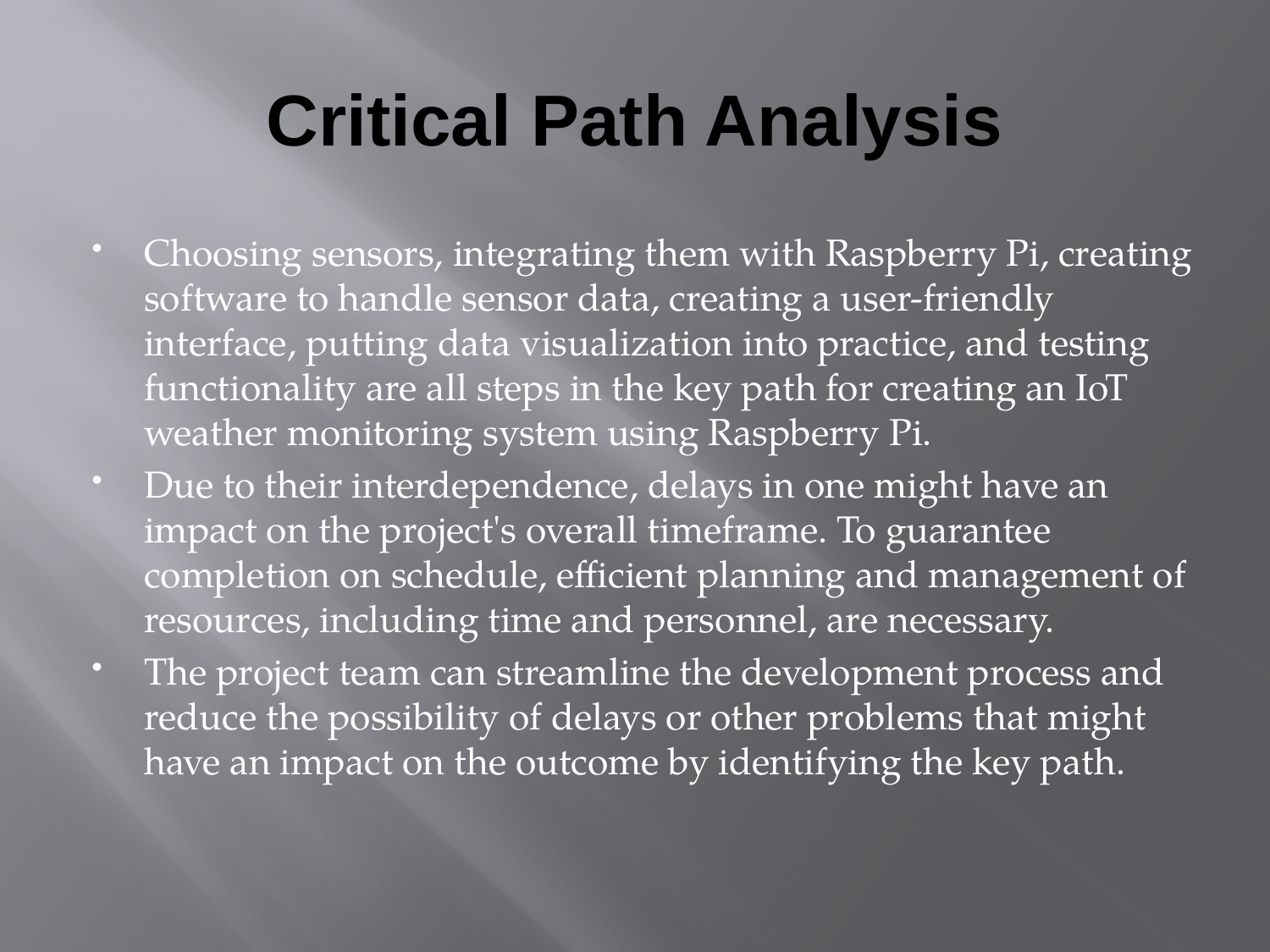

# Critical Path Analysis
Choosing sensors, integrating them with Raspberry Pi, creating software to handle sensor data, creating a user-friendly interface, putting data visualization into practice, and testing functionality are all steps in the key path for creating an IoT weather monitoring system using Raspberry Pi.
Due to their interdependence, delays in one might have an impact on the project's overall timeframe. To guarantee completion on schedule, efficient planning and management of resources, including time and personnel, are necessary.
The project team can streamline the development process and reduce the possibility of delays or other problems that might have an impact on the outcome by identifying the key path.